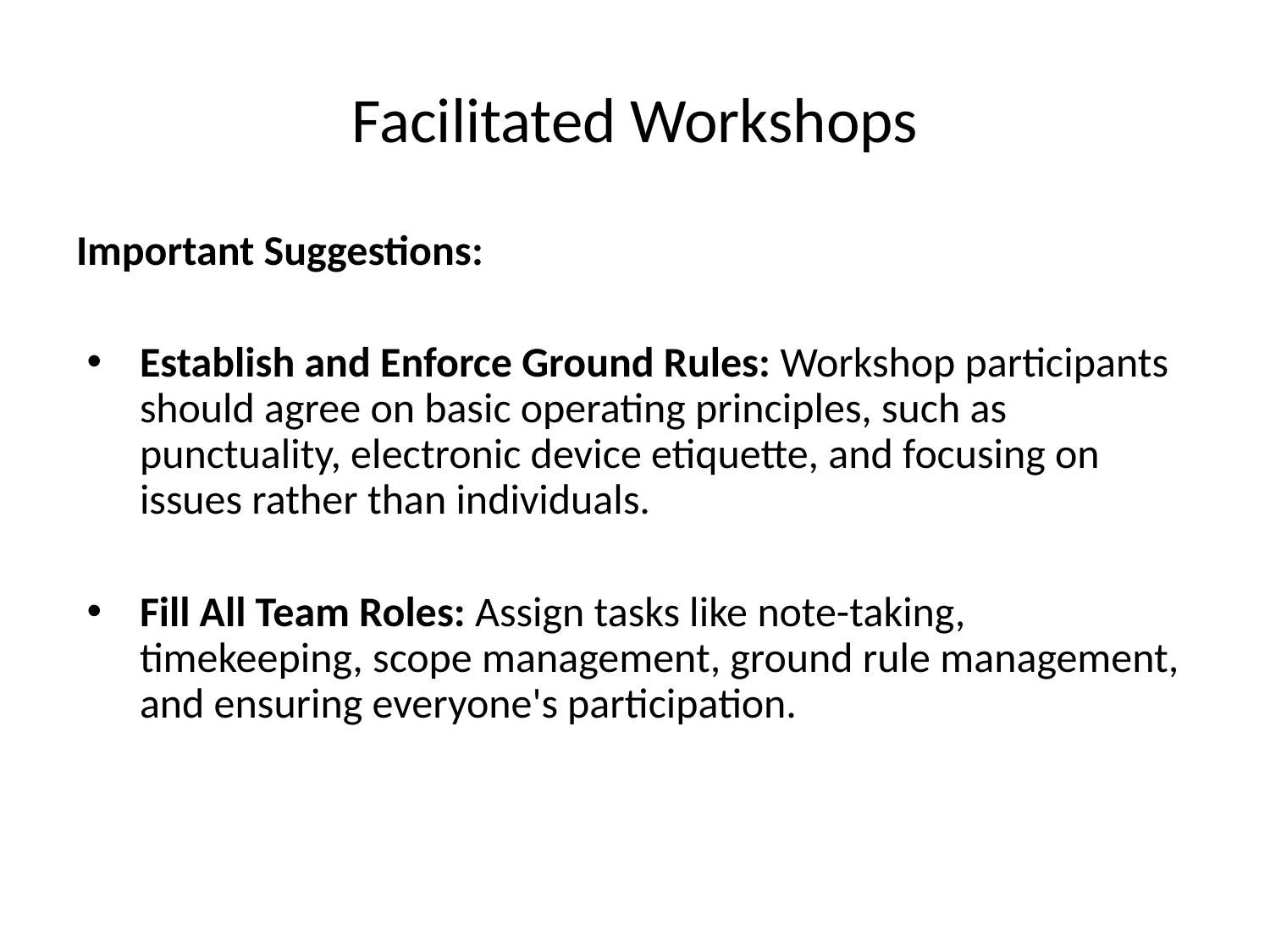

# Facilitated Workshops
Important Suggestions:

Establish and Enforce Ground Rules: Workshop participants should agree on basic operating principles, such as punctuality, electronic device etiquette, and focusing on issues rather than individuals.

Fill All Team Roles: Assign tasks like note-taking, timekeeping, scope management, ground rule management, and ensuring everyone's participation.